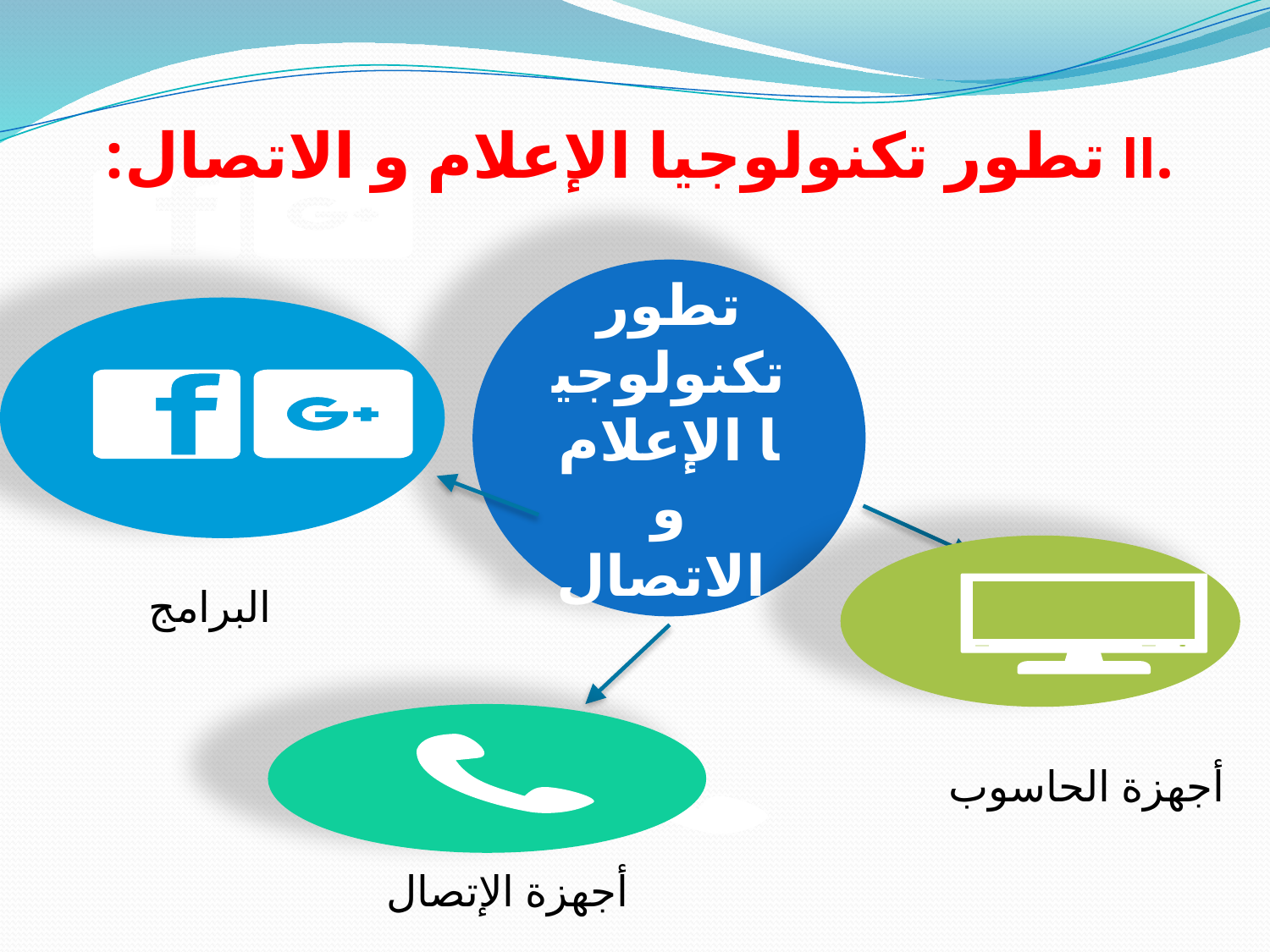

.II تطور تكنولوجيا الإعلام و الاتصال:

تطور تكنولوجيا الإعلام و الاتصال

البرامج

البرامج

أجهزة الحاسوب
أجهزة الإتصال